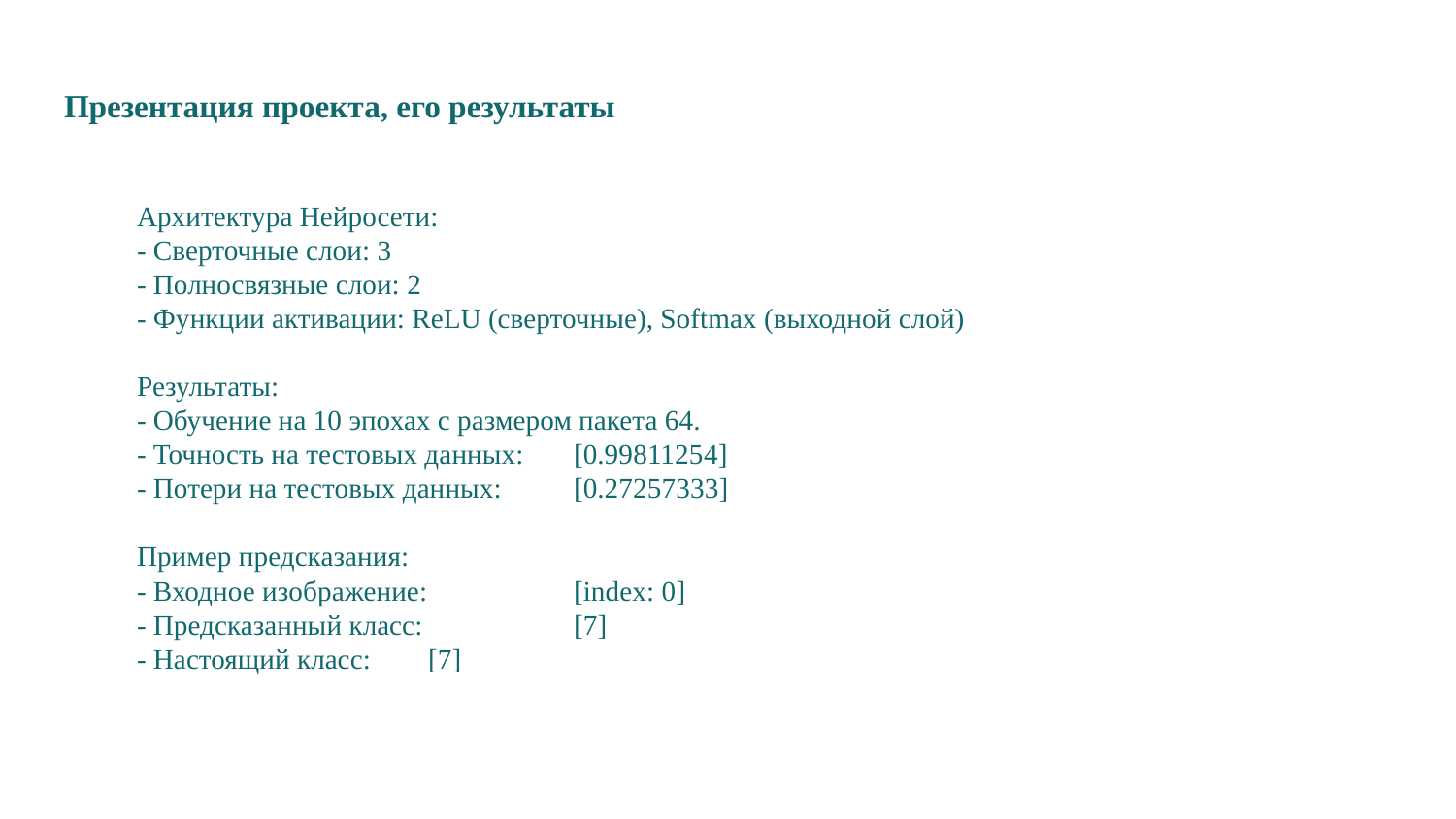

# Презентация проекта, его результаты
Архитектура Нейросети:
- Сверточные слои: 3
- Полносвязные слои: 2
- Функции активации: ReLU (сверточные), Softmax (выходной слой)

Результаты:
- Обучение на 10 эпохах с размером пакета 64.
- Точность на тестовых данных: 	[0.99811254]
- Потери на тестовых данных: 	[0.27257333]

Пример предсказания:
- Входное изображение: 	[index: 0]
- Предсказанный класс: 	[7]
- Настоящий класс: 	[7]